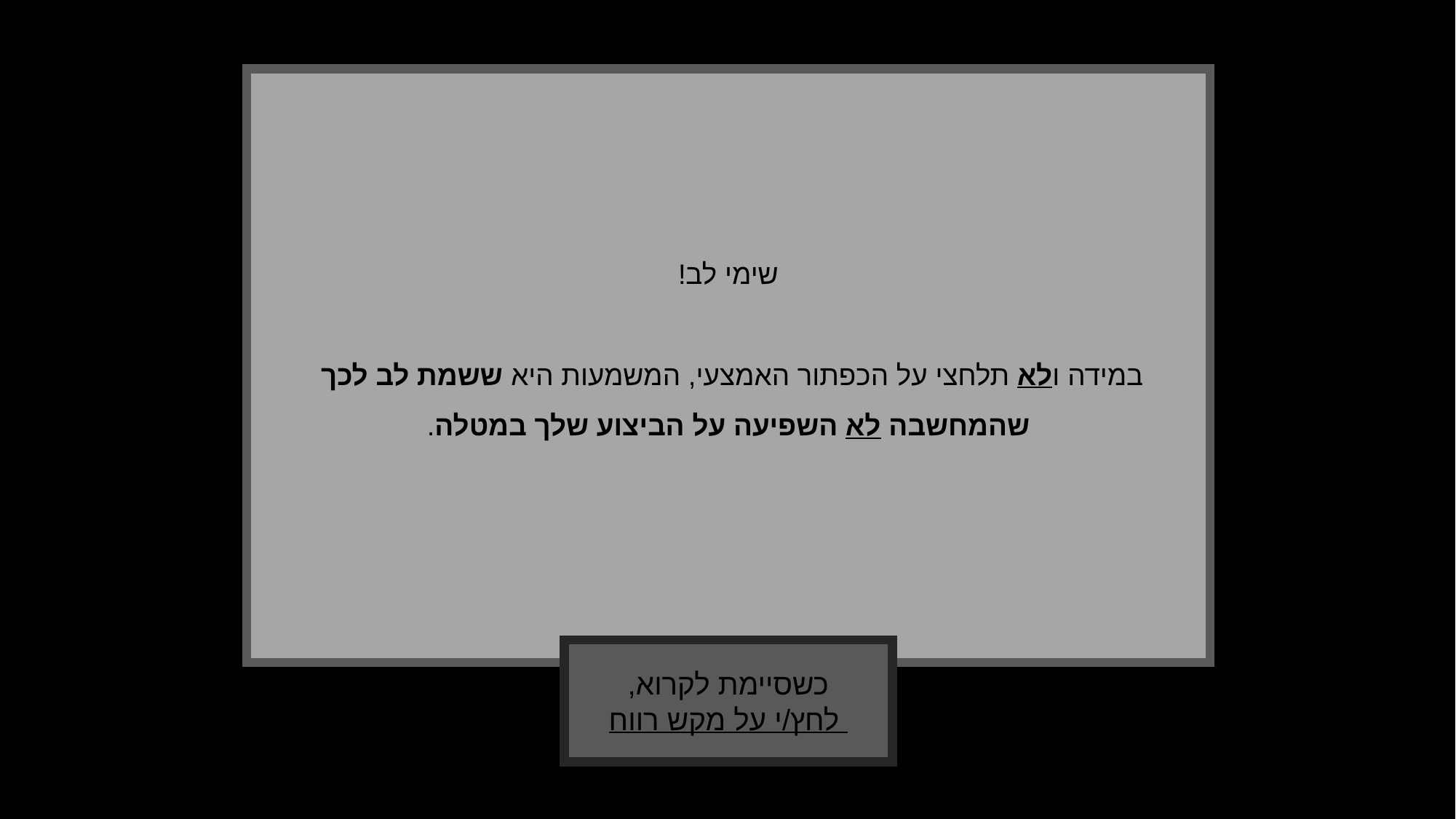

שימי לב!

במידה ולא תלחצי על הכפתור האמצעי, המשמעות היא ששמת לב לכך
שהמחשבה לא השפיעה על הביצוע שלך במטלה.

כשסיימת לקרוא,
 לחץ/י על מקש רווח